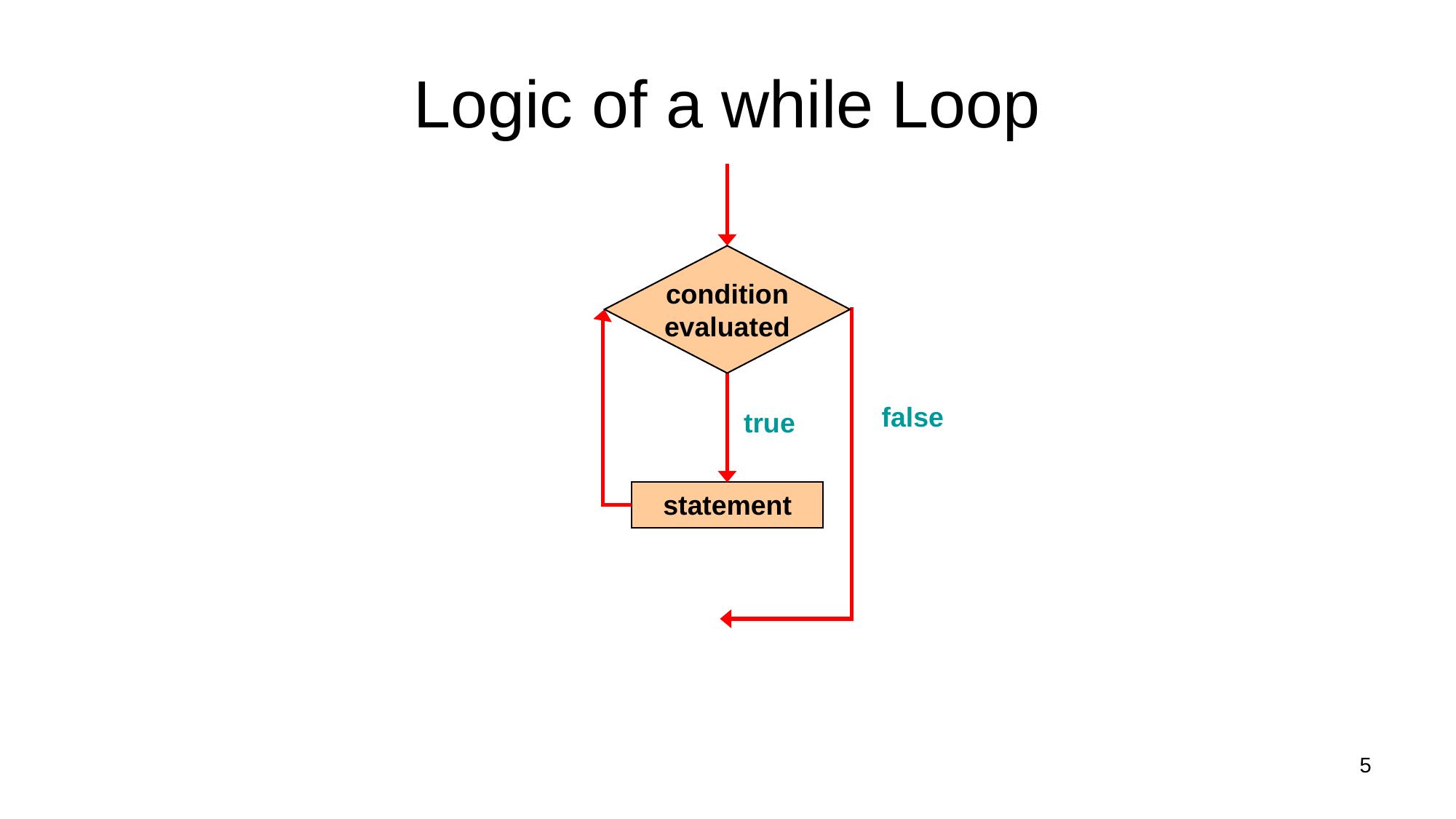

# Logic of a while Loop

condition
evaluated
false
true
statement

5